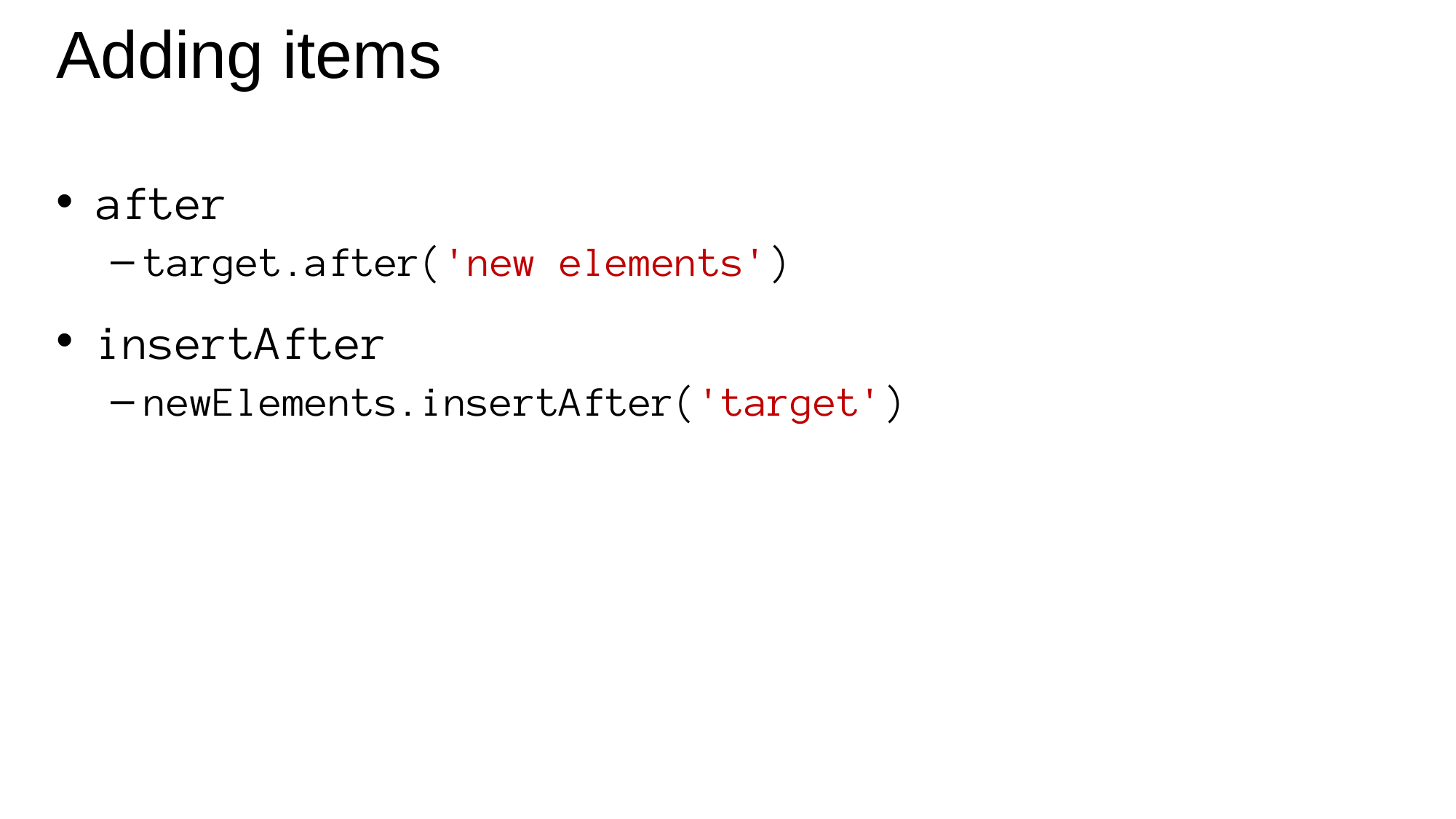

# Adding items
after
target.after('new elements')
insertAfter
newElements.insertAfter('target')